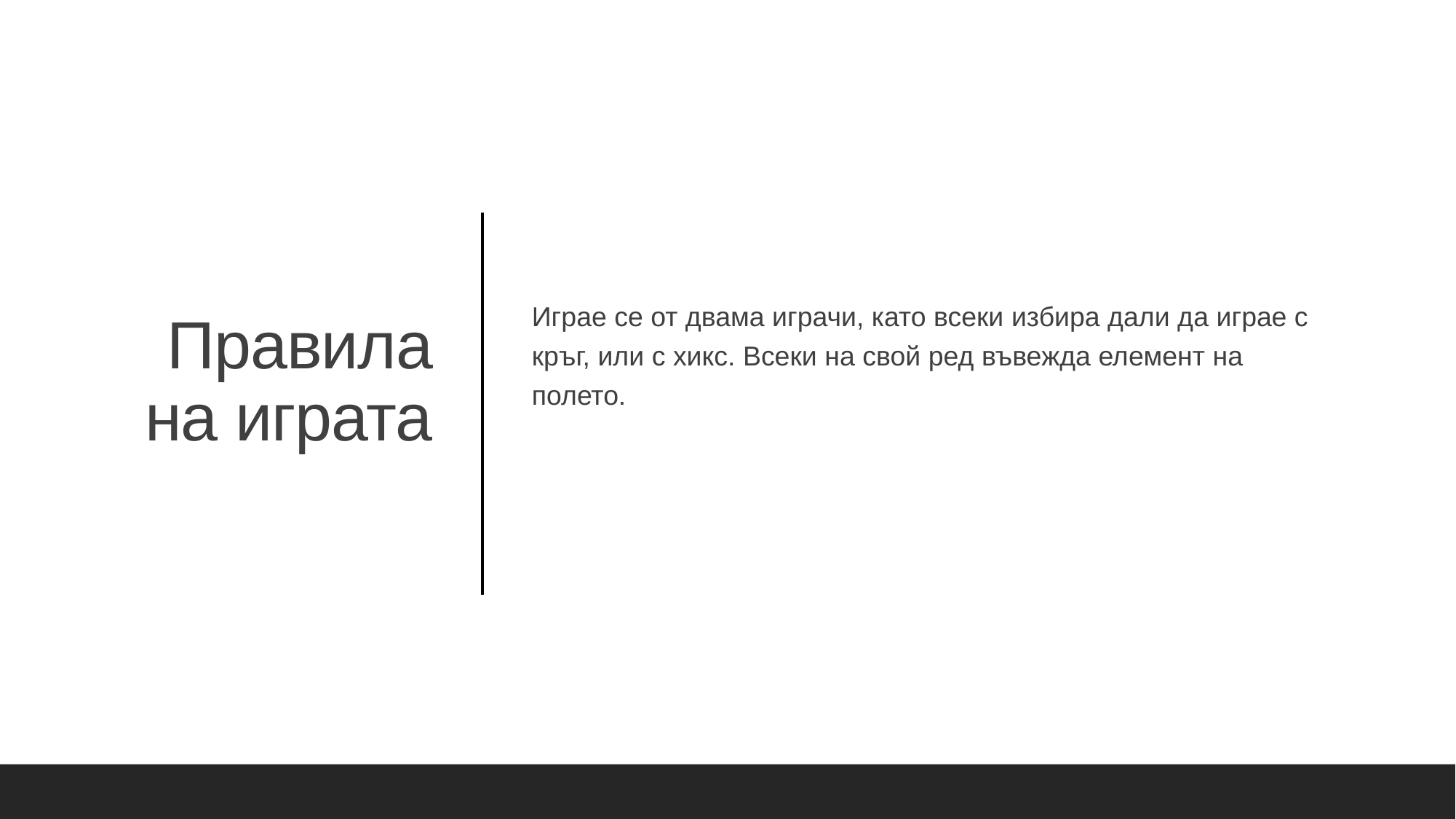

Играе се от двама играчи, като всеки избира дали да играе с кръг, или с хикс. Всеки на свой ред въвежда елемент на полето.

# Правила на играта